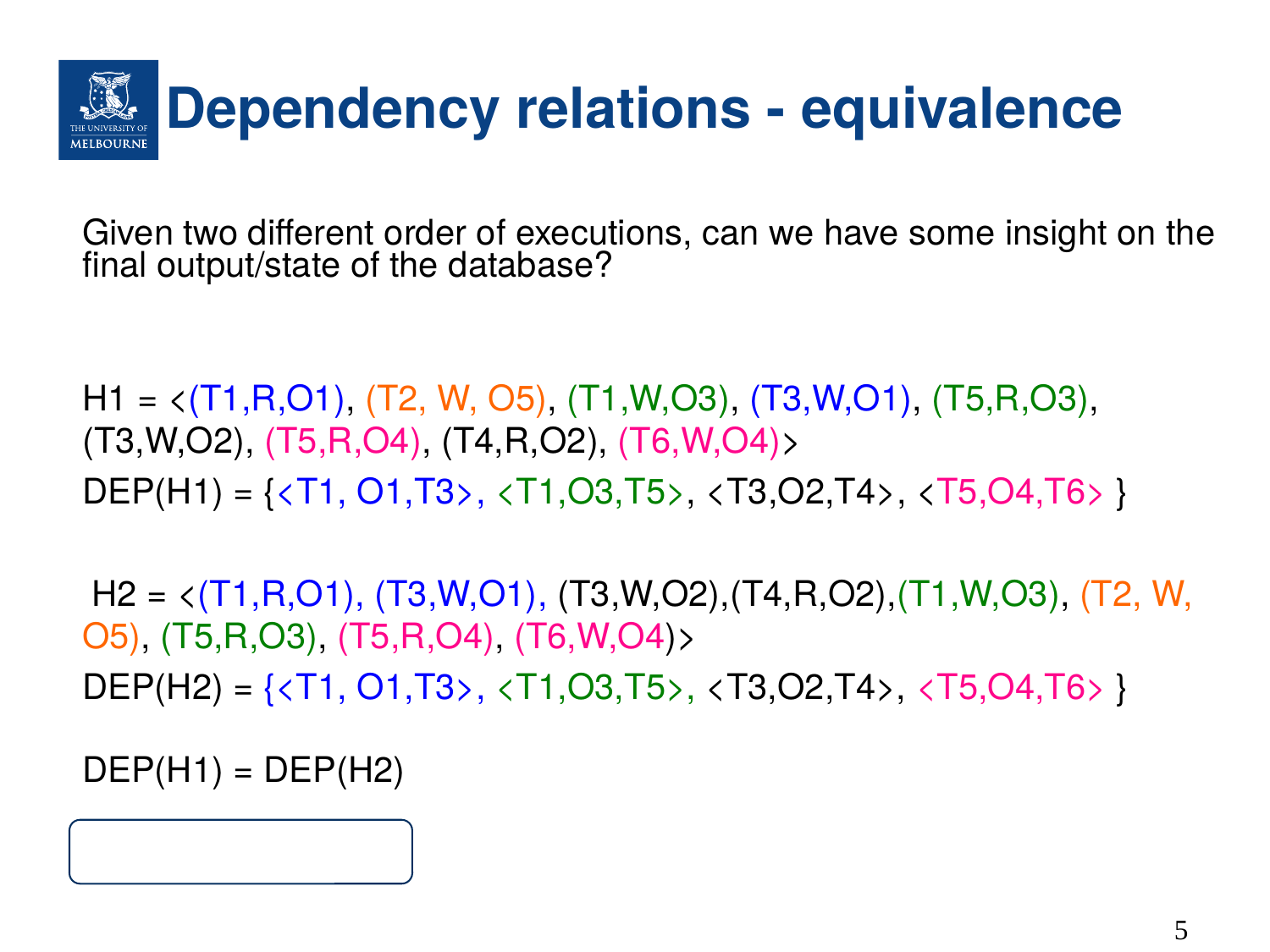

# Dependency relations - equivalence

Given two different order of executions, can we have some insight on the final output/state of the database?

H1 = <(T1,R,O1), (T2, W, O5), (T1,W,O3), (T3,W,O1), (T5,R,O3),  (T3,W,O2), (T5,R,O4), (T4,R,O2), (T6,W,O4)>
DEP(H1) = {<T1, O1,T3>, <T1,O3,T5>, <T3,O2,T4>, <T5,O4,T6> }

 H2 = <(T1,R,O1), (T3,W,O1), (T3,W,O2),(T4,R,O2),(T1,W,O3), (T2, W, O5), (T5,R,O3), (T5,R,O4), (T6,W,O4)>
DEP(H2) = {<T1, O1,T3>, <T1,O3,T5>, <T3,O2,T4>, <T5,O4,T6> }

DEP(H1) = DEP(H2)